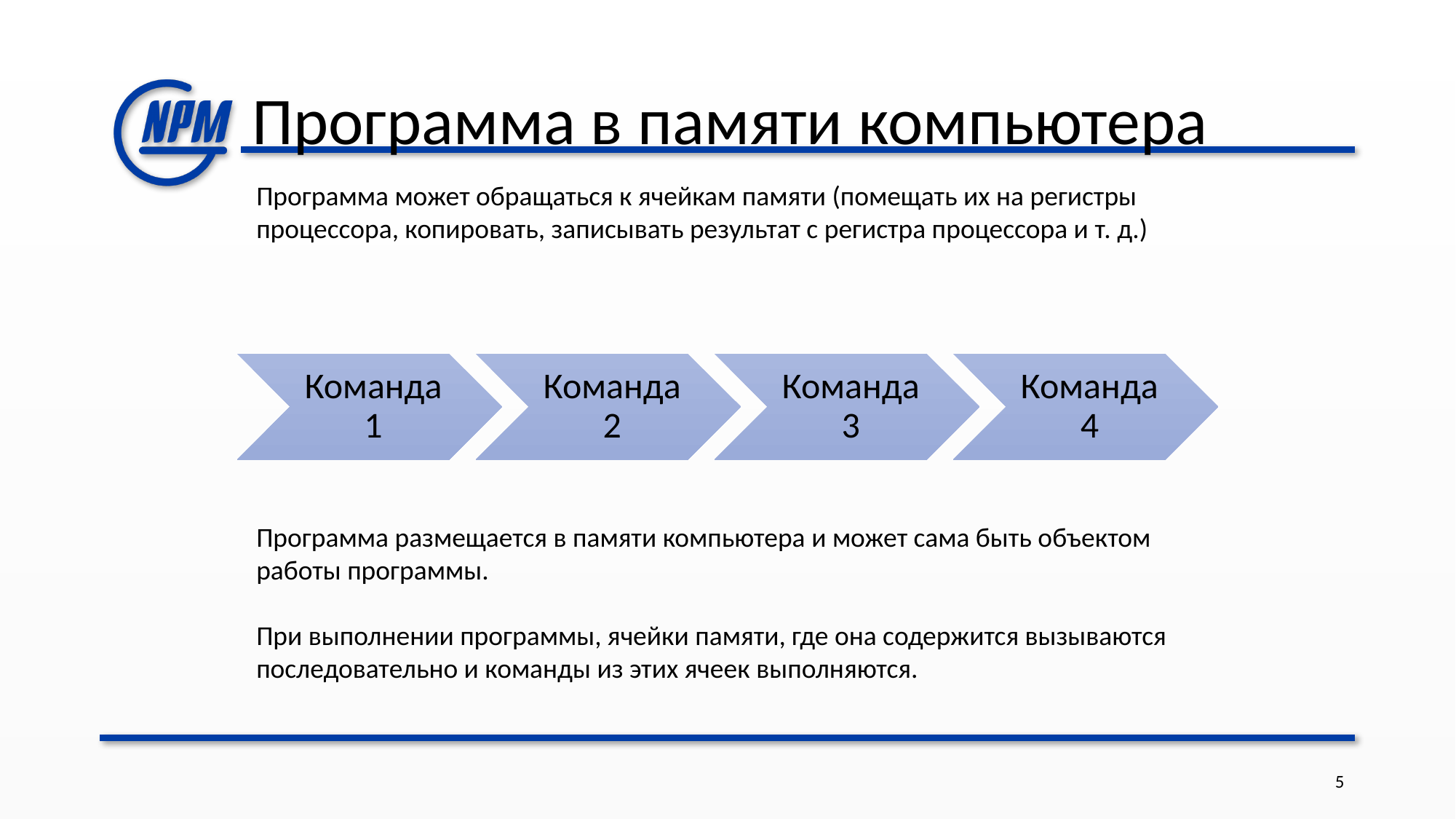

# Программа в памяти компьютера
Команда 1
Команда 2
Команда 3
Команда 4
Программа может обращаться к ячейкам памяти (помещать их на регистры процессора, копировать, записывать результат с регистра процессора и т. д.)
Программа размещается в памяти компьютера и может сама быть объектом работы программы.

При выполнении программы, ячейки памяти, где она содержится вызываются последовательно и команды из этих ячеек выполняются.
5